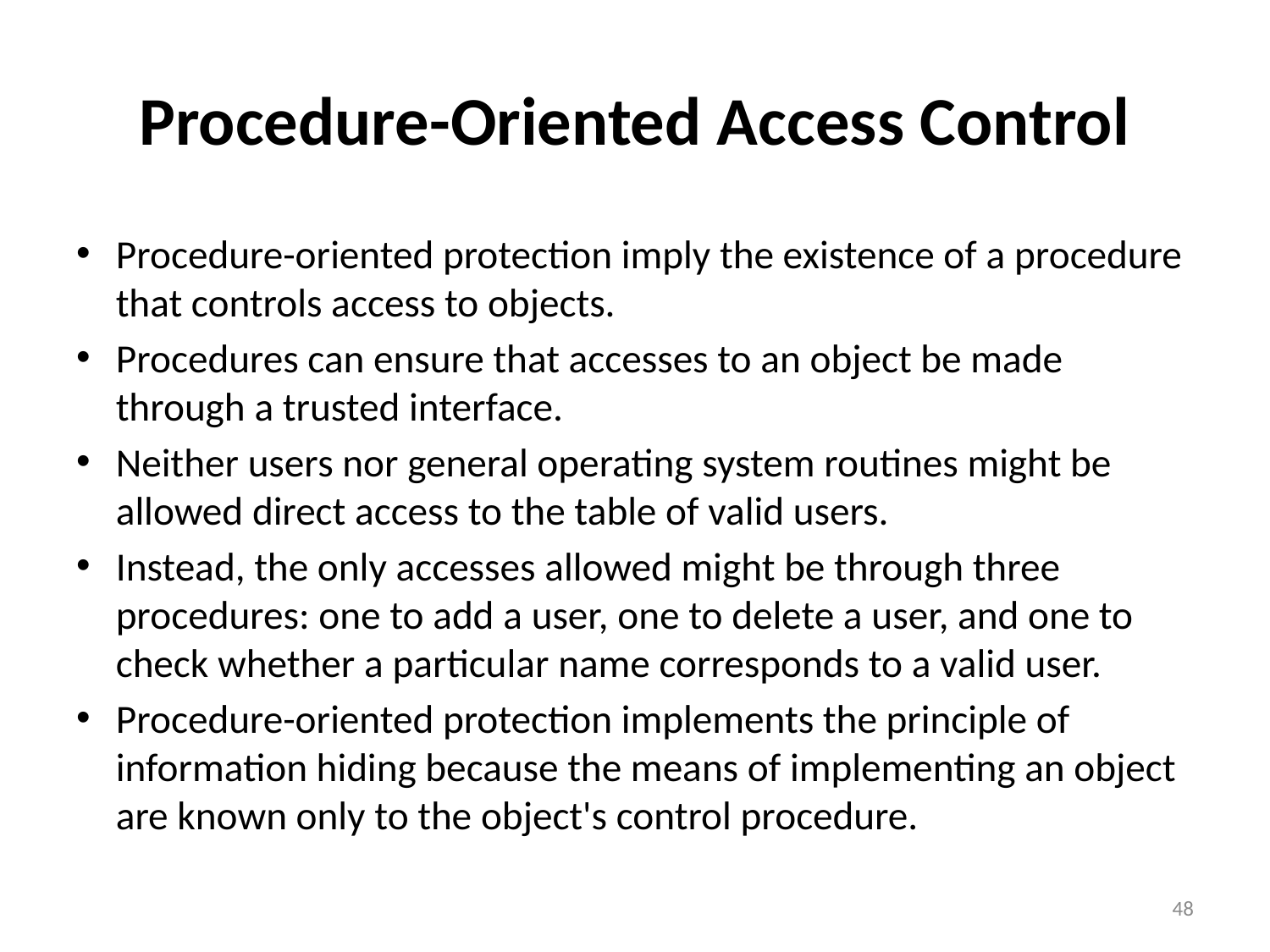

# Procedure-Oriented Access Control
Procedure-oriented protection imply the existence of a procedure that controls access to objects.
Procedures can ensure that accesses to an object be made through a trusted interface.
Neither users nor general operating system routines might be allowed direct access to the table of valid users.
Instead, the only accesses allowed might be through three procedures: one to add a user, one to delete a user, and one to check whether a particular name corresponds to a valid user.
Procedure-oriented protection implements the principle of information hiding because the means of implementing an object are known only to the object's control procedure.
48